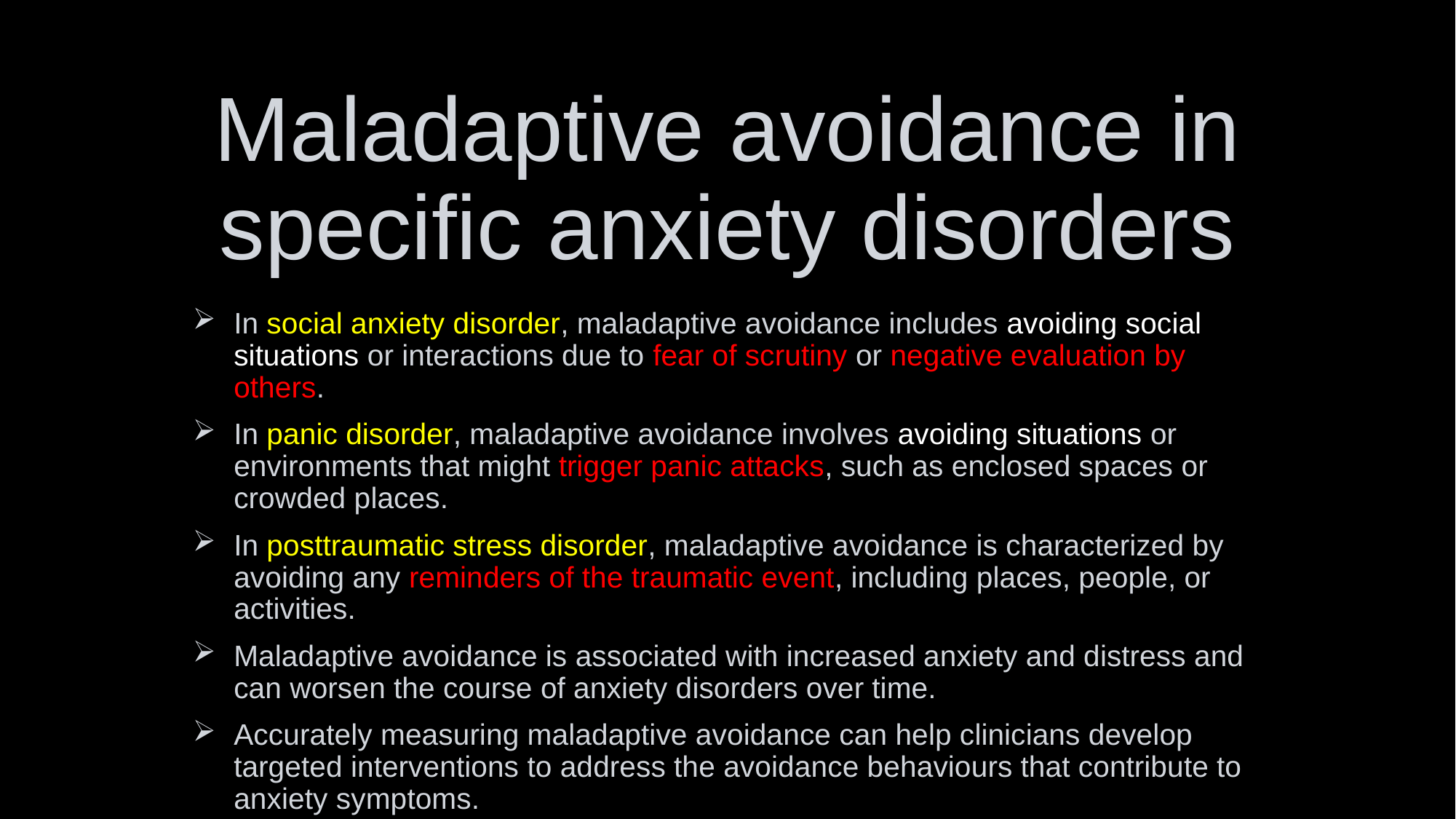

# Maladaptive avoidance in specific anxiety disorders
In social anxiety disorder, maladaptive avoidance includes avoiding social situations or interactions due to fear of scrutiny or negative evaluation by others.
In panic disorder, maladaptive avoidance involves avoiding situations or environments that might trigger panic attacks, such as enclosed spaces or crowded places.
In posttraumatic stress disorder, maladaptive avoidance is characterized by avoiding any reminders of the traumatic event, including places, people, or activities.
Maladaptive avoidance is associated with increased anxiety and distress and can worsen the course of anxiety disorders over time.
Accurately measuring maladaptive avoidance can help clinicians develop targeted interventions to address the avoidance behaviours that contribute to anxiety symptoms.